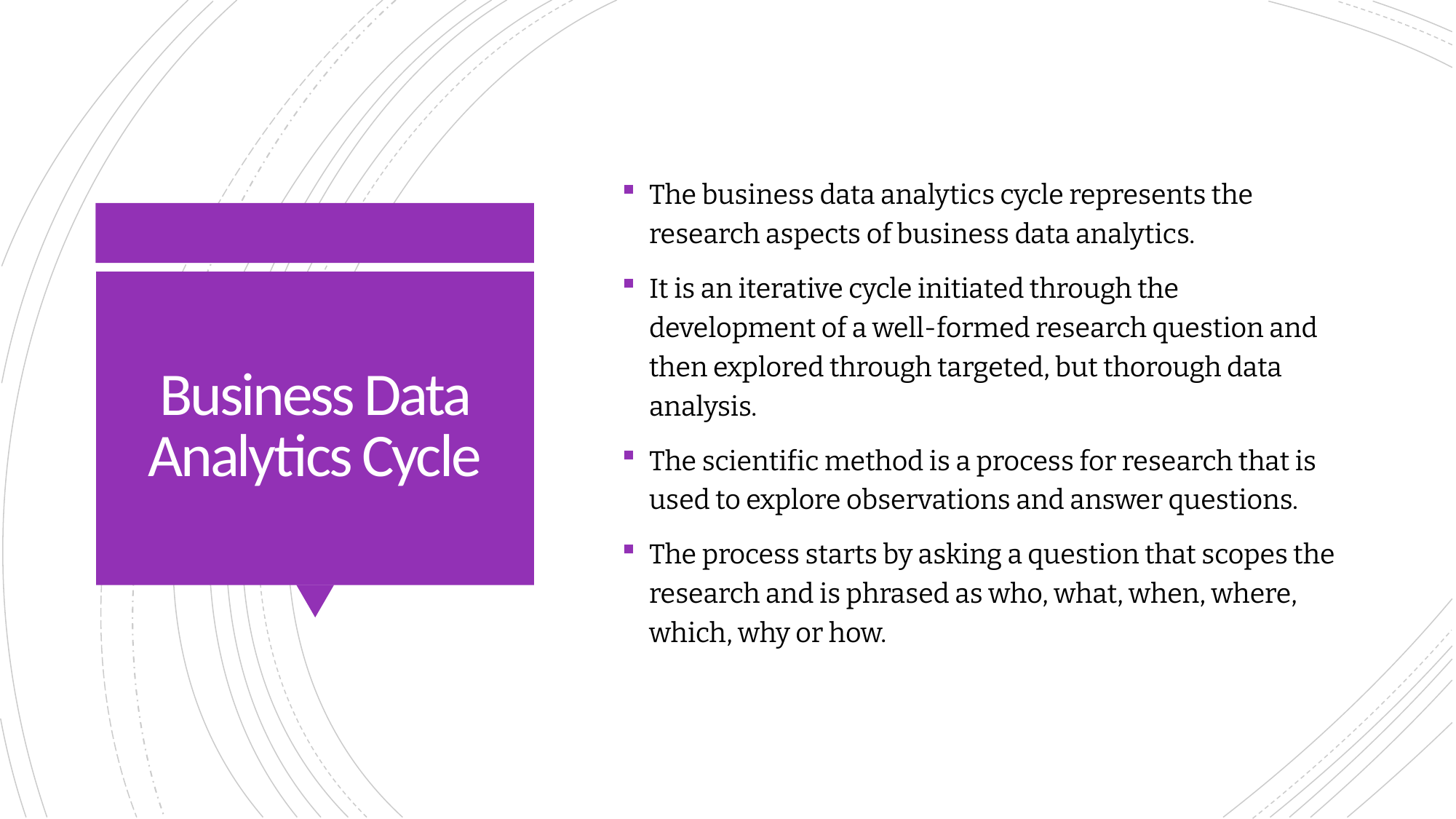

The business data analytics cycle represents the research aspects of business data analytics.
It is an iterative cycle initiated through the development of a well-formed research question and then explored through targeted, but thorough data analysis.
The scientific method is a process for research that is used to explore observations and answer questions.
The process starts by asking a question that scopes the research and is phrased as who, what, when, where, which, why or how.
# Business Data Analytics Cycle